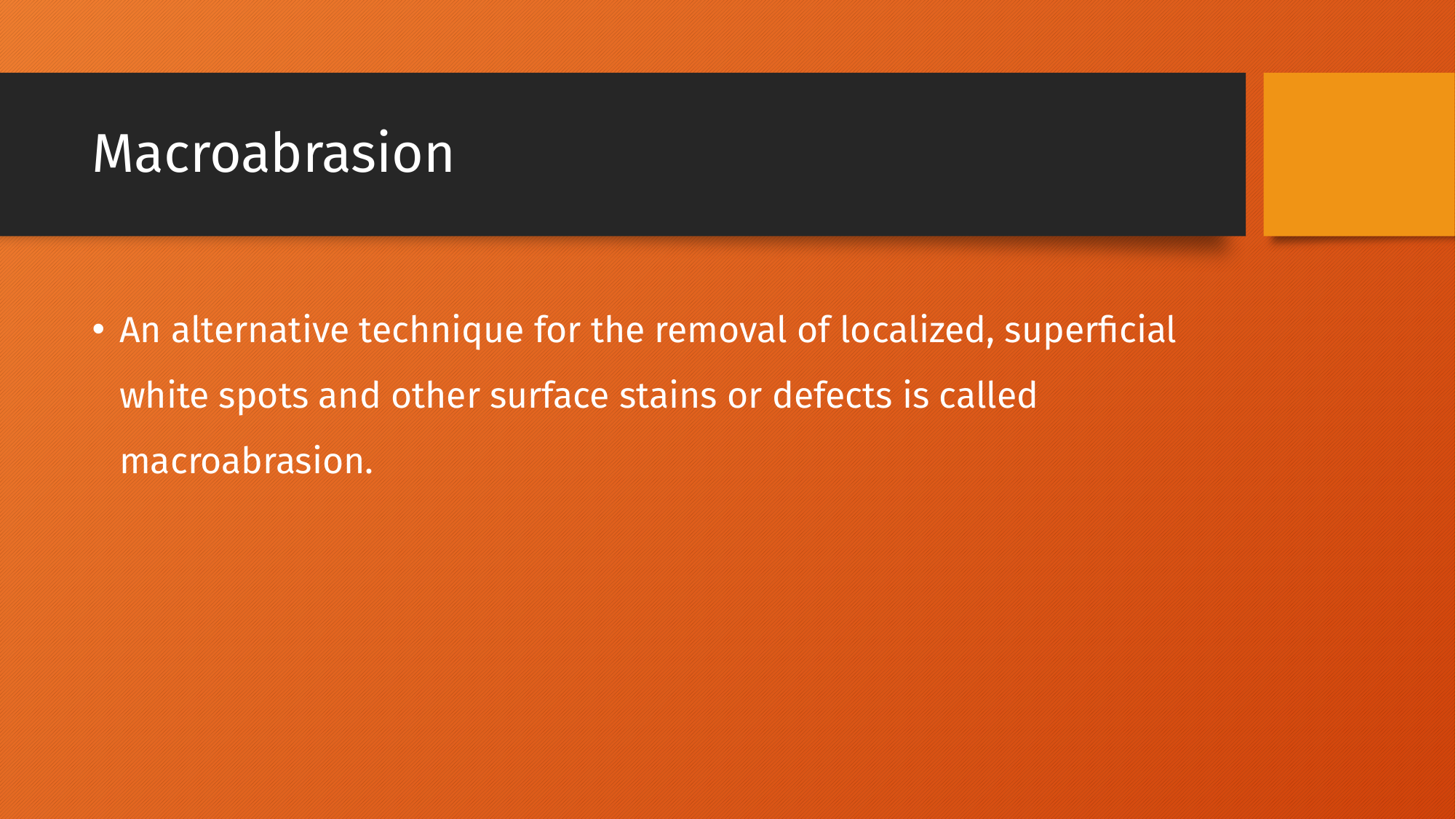

# Macroabrasion
An alternative technique for the removal of localized, superficial white spots and other surface stains or defects is called macroabrasion.